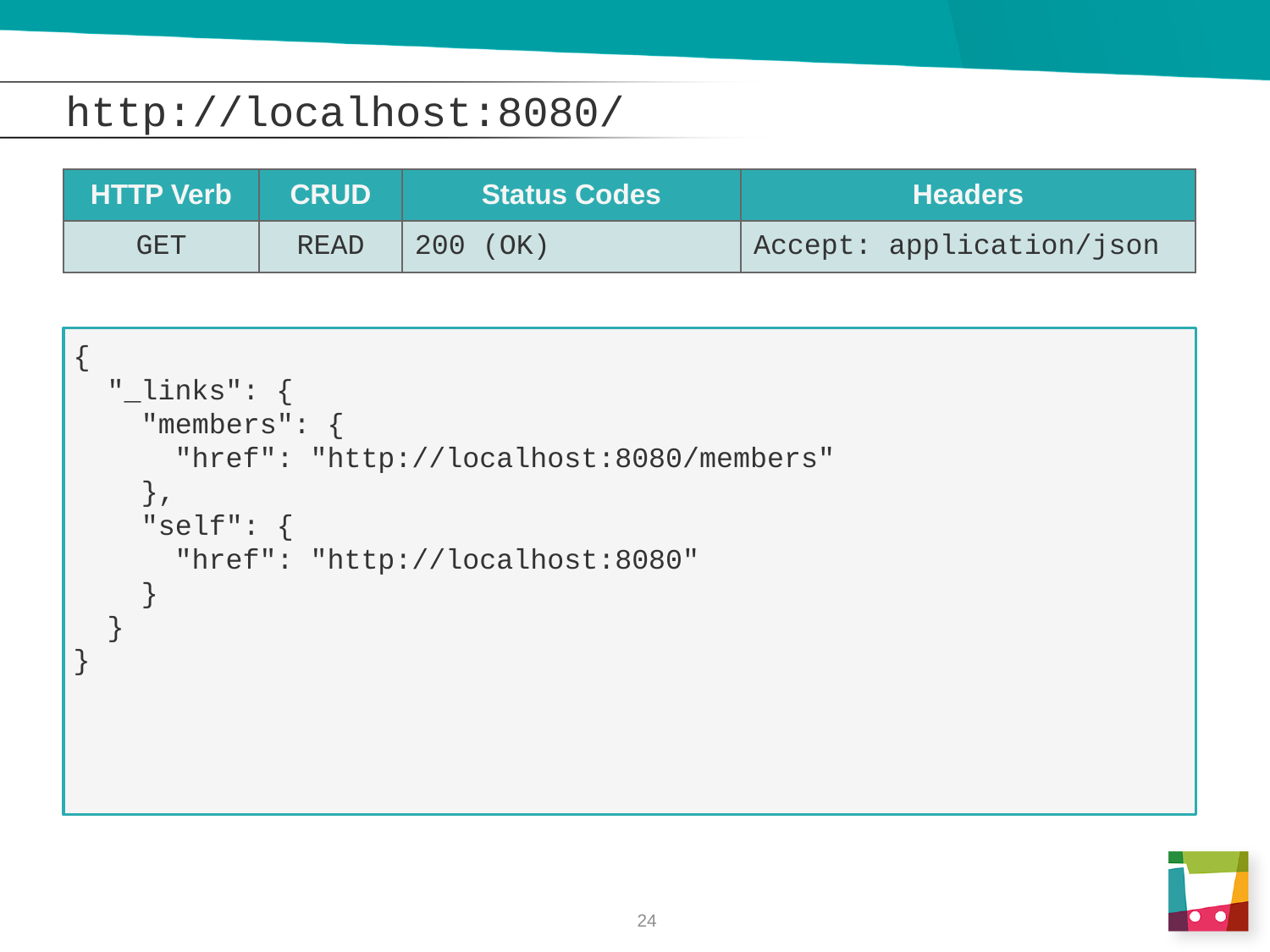

# http://localhost:8080/
| HTTP Verb | CRUD | Status Codes | Headers |
| --- | --- | --- | --- |
| GET | READ | 200 (OK) | Accept: application/json |
{
  "_links": {
    "members": {
      "href": "http://localhost:8080/members"
    },
    "self": {
      "href": "http://localhost:8080"
    }
  }
}
24